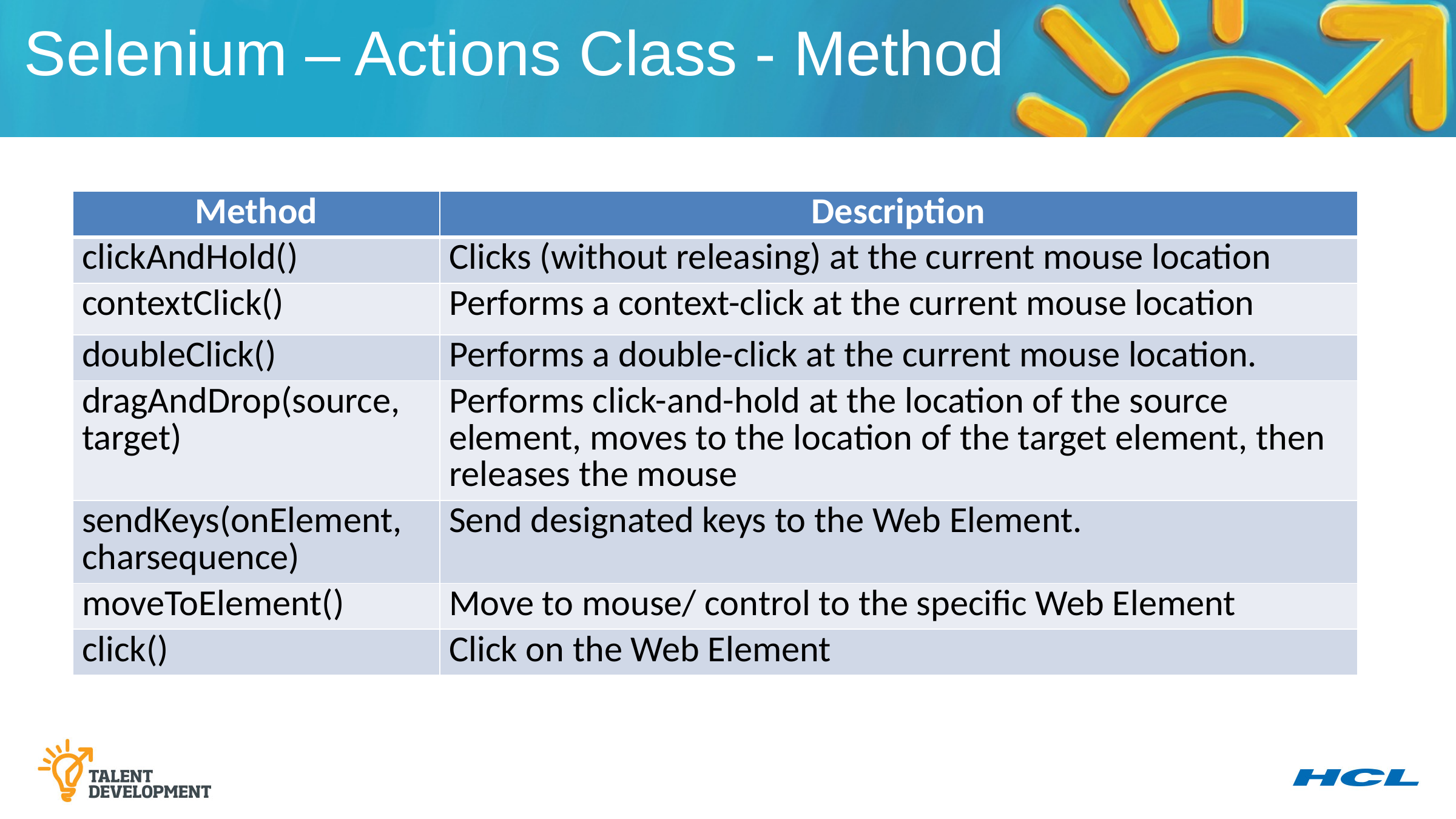

Selenium – Actions Class - Method
| Method | Description |
| --- | --- |
| clickAndHold() | Clicks (without releasing) at the current mouse location |
| contextClick() | Performs a context-click at the current mouse location |
| doubleClick() | Performs a double-click at the current mouse location. |
| dragAndDrop(source, target) | Performs click-and-hold at the location of the source element, moves to the location of the target element, then releases the mouse |
| sendKeys(onElement, charsequence) | Send designated keys to the Web Element. |
| moveToElement() | Move to mouse/ control to the specific Web Element |
| click() | Click on the Web Element |